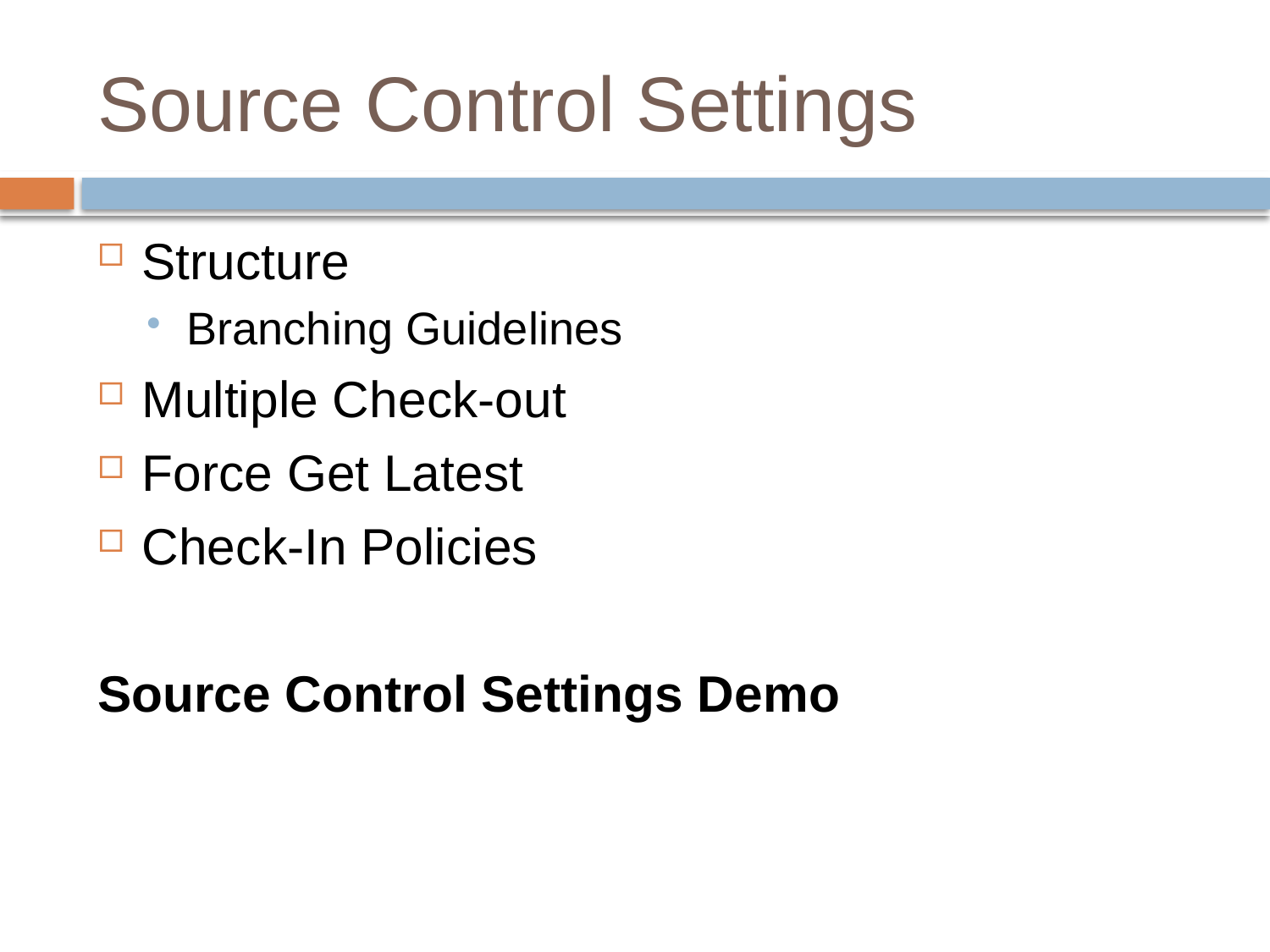

# Source Control Settings
Structure
Branching Guidelines
Multiple Check-out
Force Get Latest
Check-In Policies

Source Control Settings Demo